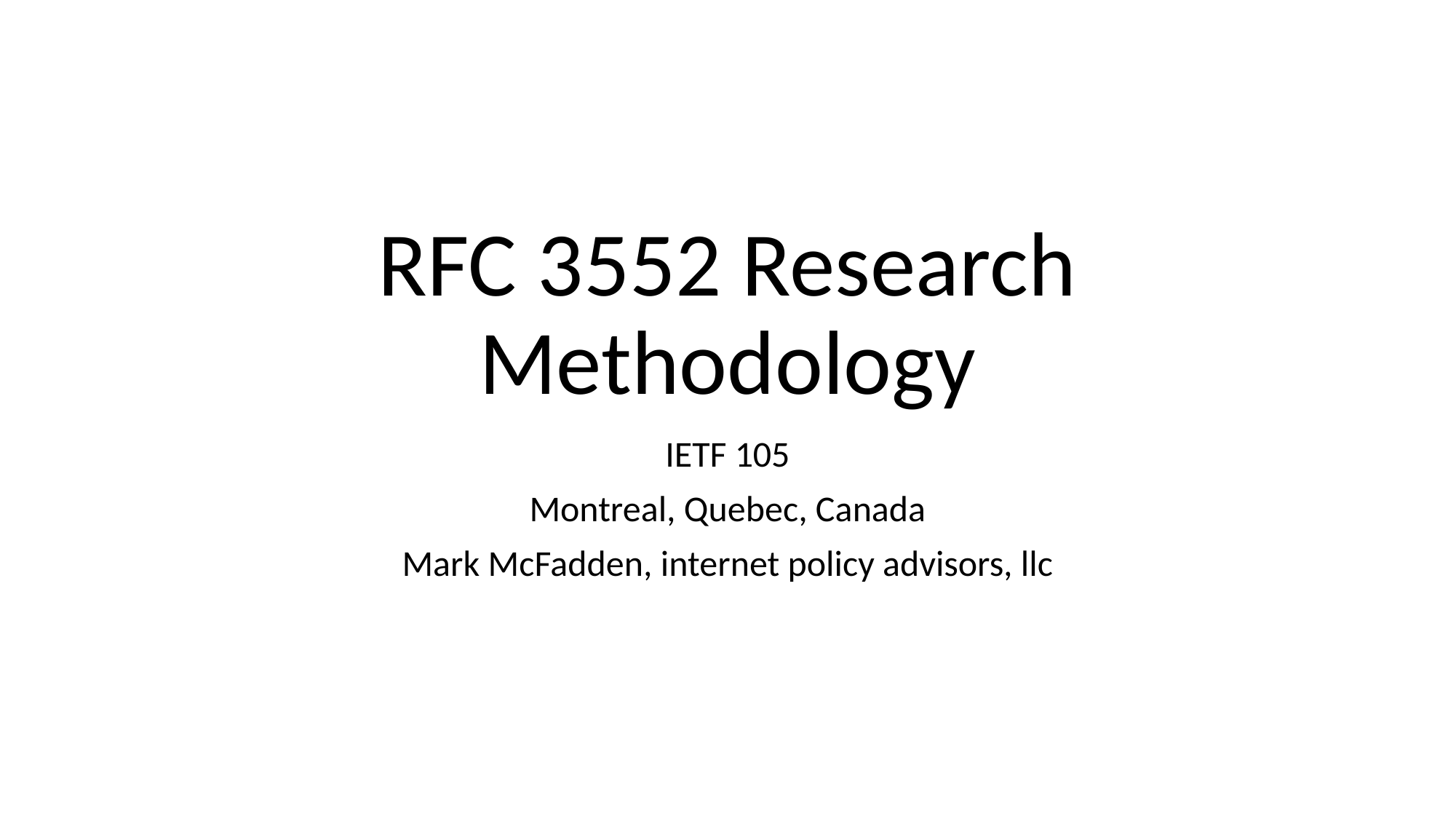

# RFC 3552 Research Methodology
IETF 105
Montreal, Quebec, Canada
Mark McFadden, internet policy advisors, llc